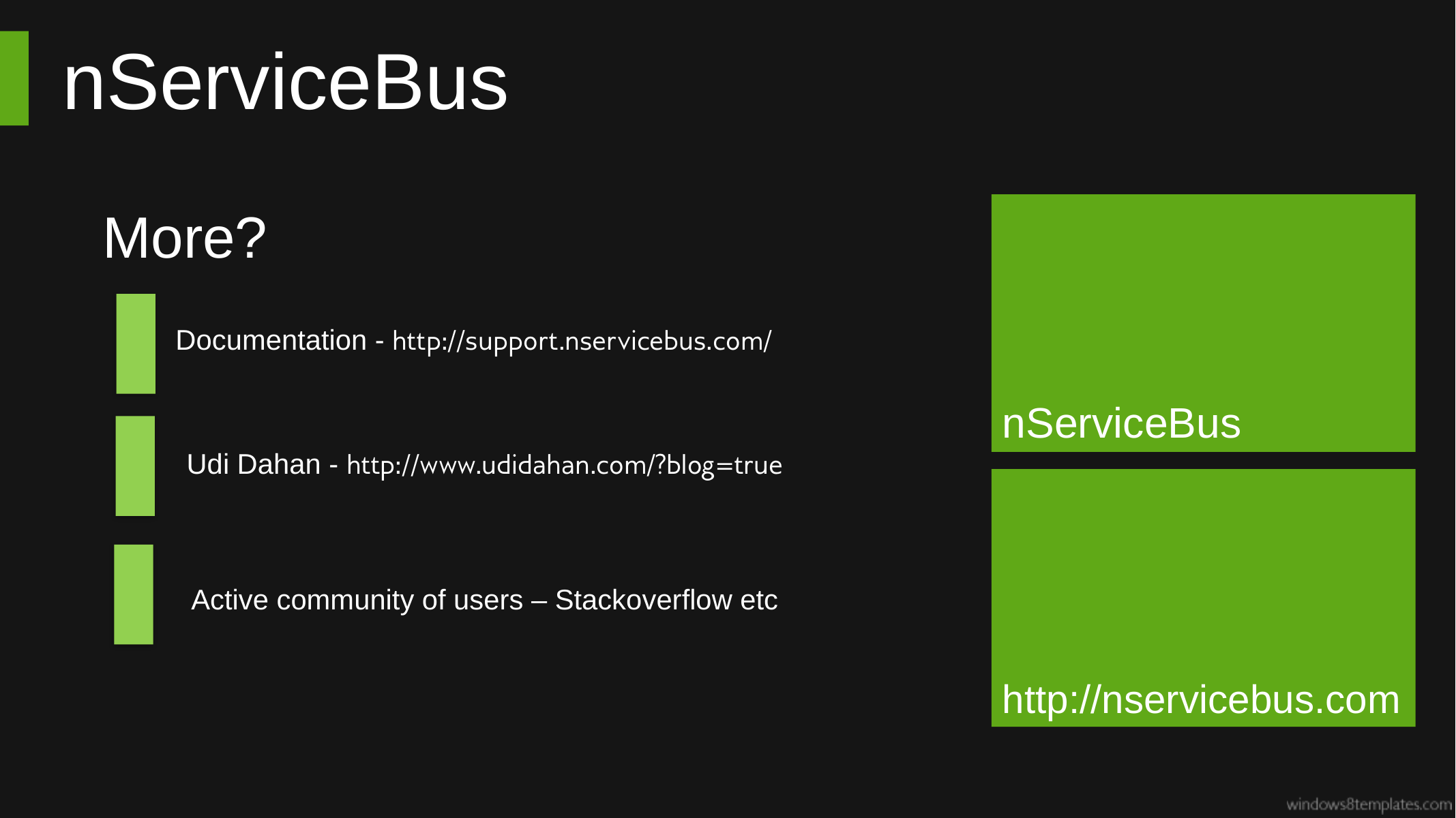

# nServiceBus
More?

nServiceBus

Documentation - http://support.nservicebus.com/

Udi Dahan - http://www.udidahan.com/?blog=true
http://nservicebus.com

Active community of users – Stackoverflow etc